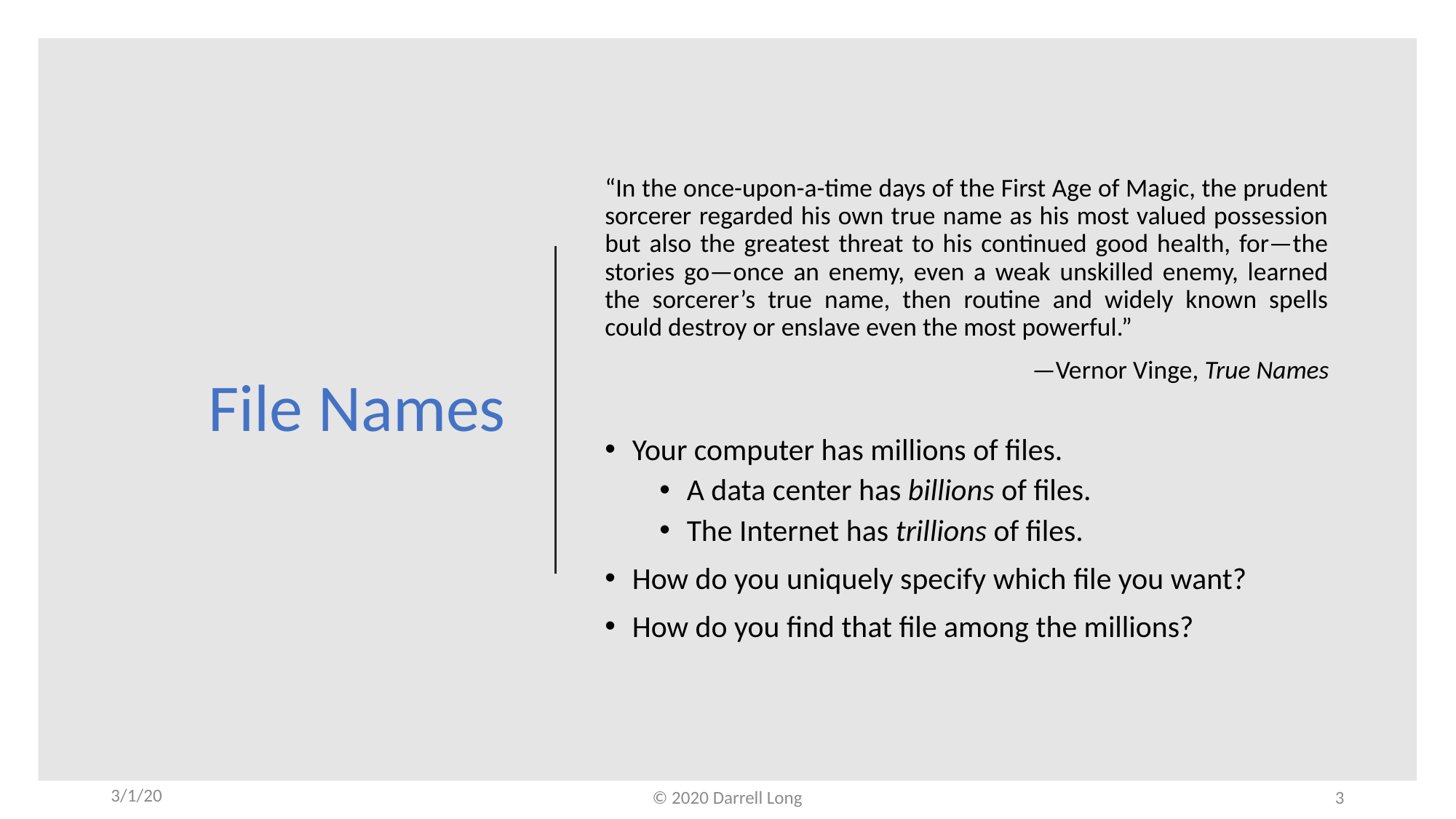

# File Names
“In the once-upon-a-time days of the First Age of Magic, the prudent sorcerer regarded his own true name as his most valued possession but also the greatest threat to his continued good health, for—the stories go—once an enemy, even a weak unskilled enemy, learned the sorcerer’s true name, then routine and widely known spells could destroy or enslave even the most powerful.”
—Vernor Vinge, True Names
Your computer has millions of files.
A data center has billions of files.
The Internet has trillions of files.
How do you uniquely specify which file you want?
How do you find that file among the millions?
3/1/20
© 2020 Darrell Long
3